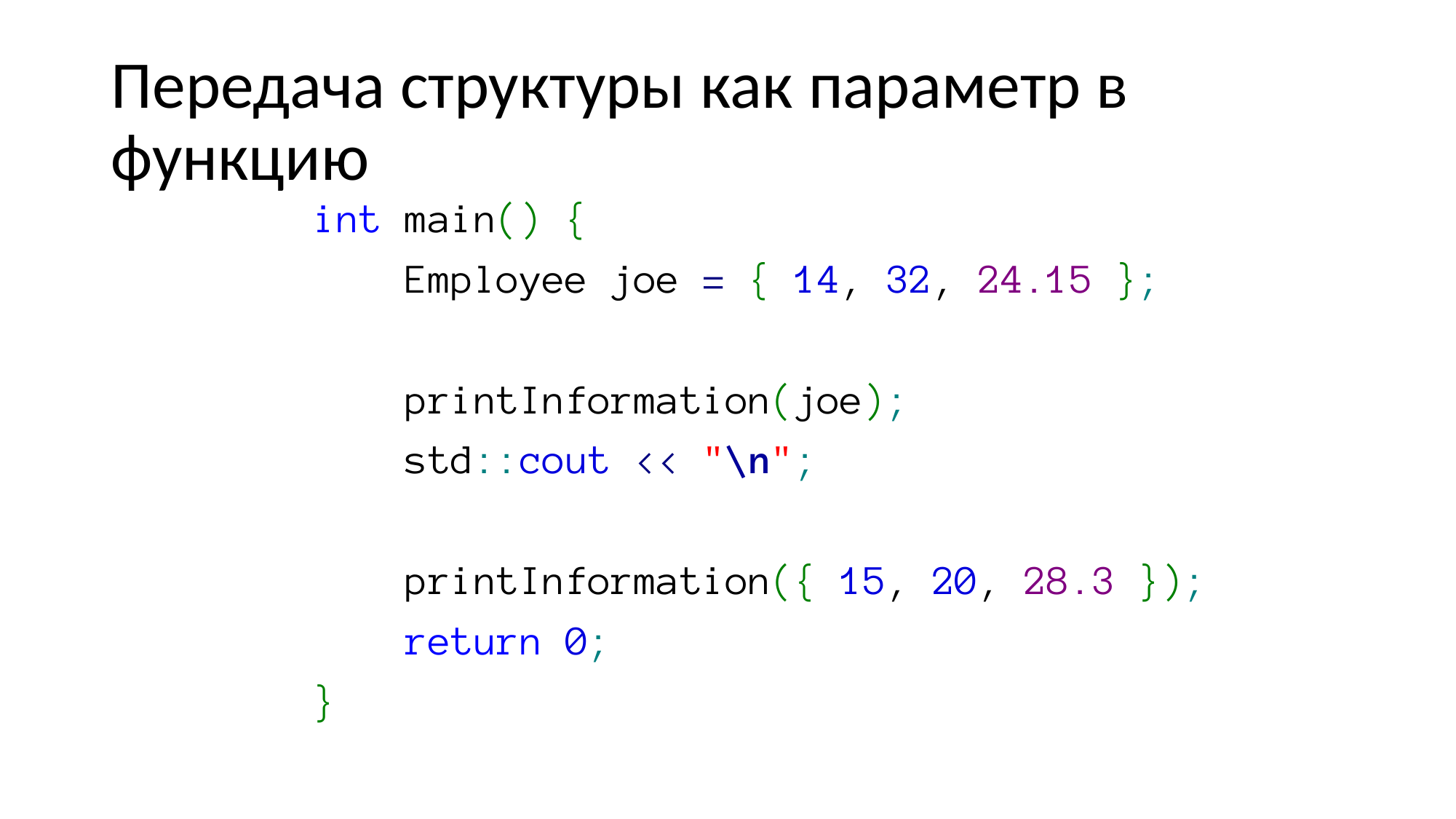

# Передача структуры как параметр в функцию
int main() {
    Employee joe = { 14, 32, 24.15 };

    printInformation(joe);
    std::cout << "\n";

    printInformation({ 15, 20, 28.3 });
    return 0;
}